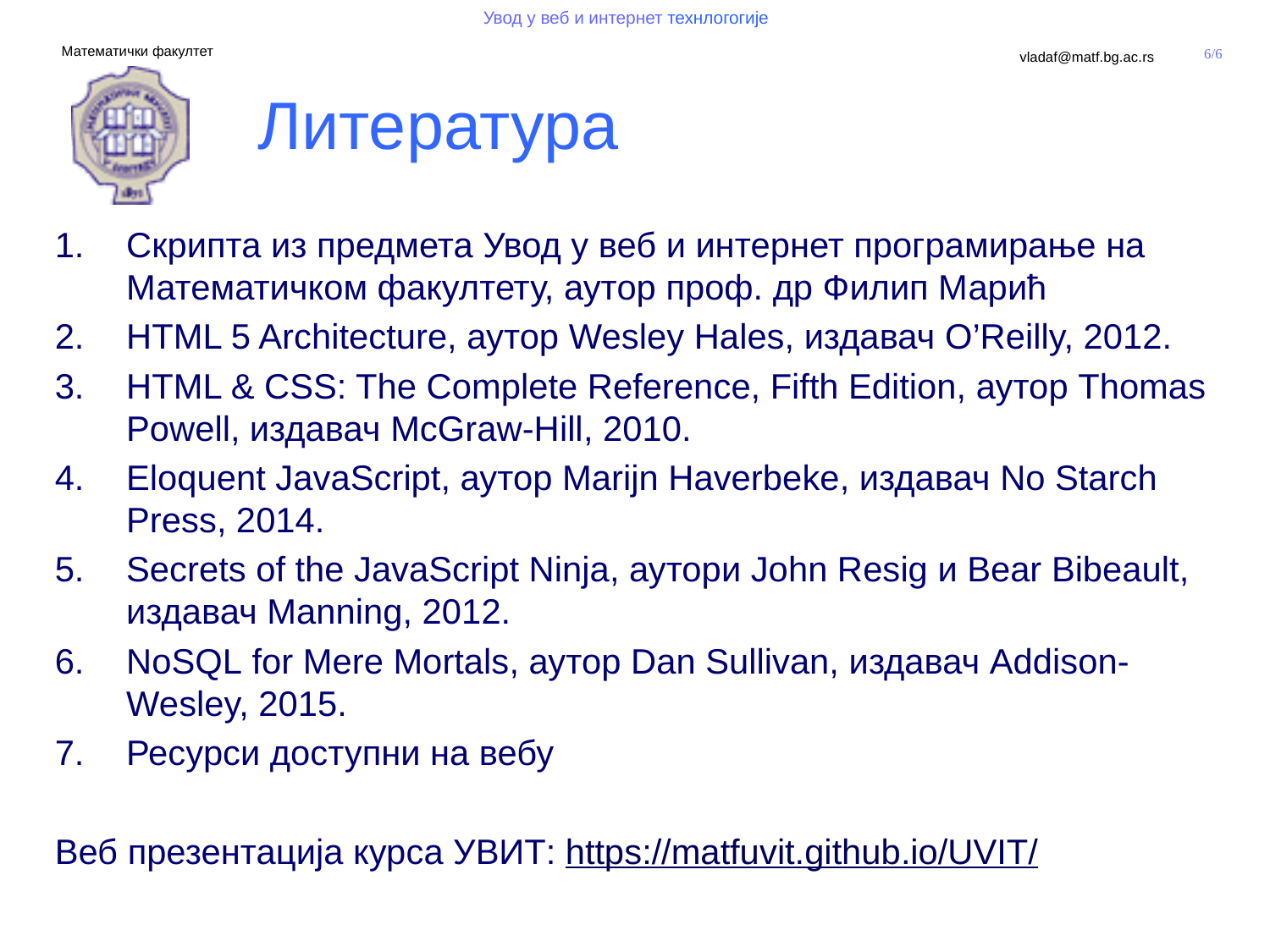

# Литература
Скрипта из предмета Увод у веб и интернет програмирање на Математичком факултету, аутор проф. др Филип Марић
HTML 5 Architecture, аутор Wesley Hales, издавач O’Reilly, 2012.
HTML & CSS: The Complete Reference, Fifth Edition, аутор Thomas Powell, издавач McGraw-Hill, 2010.
Eloquent JavaScript, аутор Marijn Haverbeke, издавач No Starch Press, 2014.
Secrets of the JavaScript Ninja, аутори John Resig и Bear Bibeault, издавач Manning, 2012.
NoSQL for Mere Mortals, аутор Dan Sullivan, издавач Addison-Wesley, 2015.
Ресурси доступни на вебу

Веб презентација курса УВИТ: https://matfuvit.github.io/UVIT/